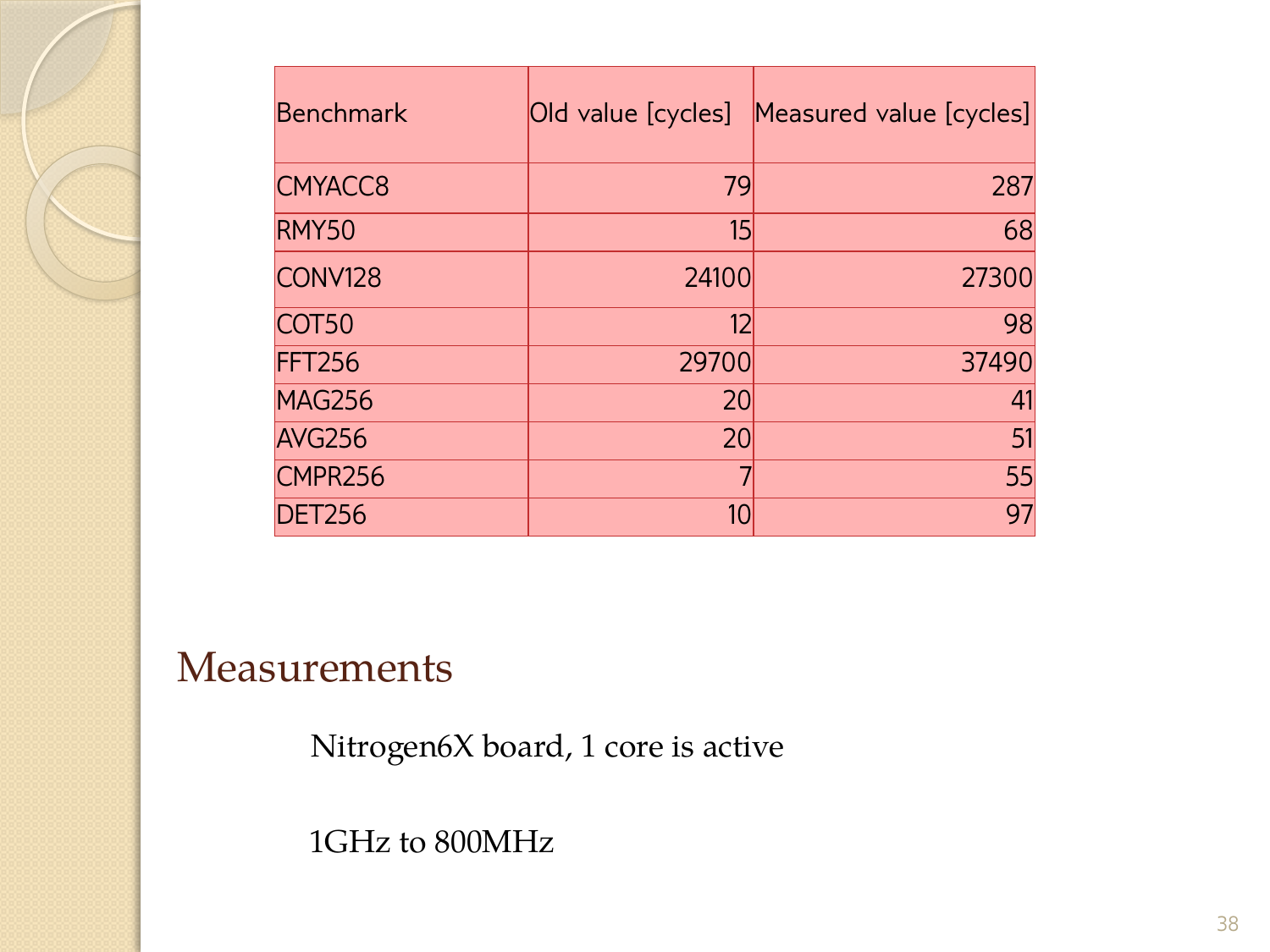

| Benchmark | Old value [cycles] | Measured value [cycles] |
| --- | --- | --- |
| CMYACC8 | 79 | 287 |
| RMY50 | 15 | 68 |
| CONV128 | 24100 | 27300 |
| COT50 | 12 | 98 |
| FFT256 | 29700 | 37490 |
| MAG256 | 20 | 41 |
| AVG256 | 20 | 51 |
| CMPR256 | 7 | 55 |
| DET256 | 10 | 97 |
Measurements
Nitrogen6X board, 1 core is active
1GHz to 800MHz
38